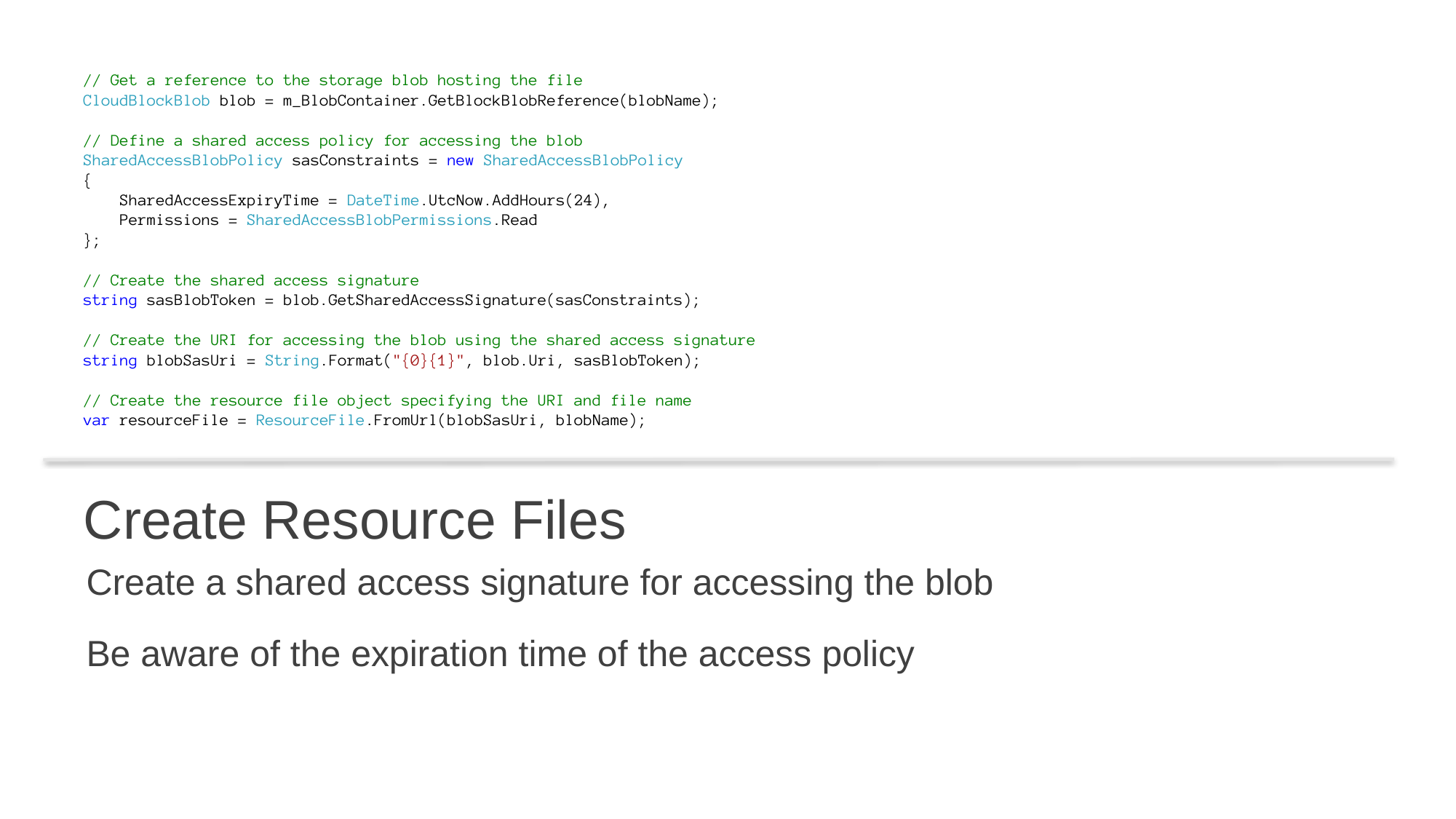

// Get a reference to the storage blob hosting the file
CloudBlockBlob blob = m_BlobContainer.GetBlockBlobReference(blobName);
// Define a shared access policy for accessing the blob
SharedAccessBlobPolicy sasConstraints = new SharedAccessBlobPolicy
{
    SharedAccessExpiryTime = DateTime.UtcNow.AddHours(24),
    Permissions = SharedAccessBlobPermissions.Read
};
// Create the shared access signature
string sasBlobToken = blob.GetSharedAccessSignature(sasConstraints);
// Create the URI for accessing the blob using the shared access signature
string blobSasUri = String.Format("{0}{1}", blob.Uri, sasBlobToken);
// Create the resource file object specifying the URI and file name
var resourceFile = ResourceFile.FromUrl(blobSasUri, blobName);
# Create Resource Files
Create a shared access signature for accessing the blob
Be aware of the expiration time of the access policy